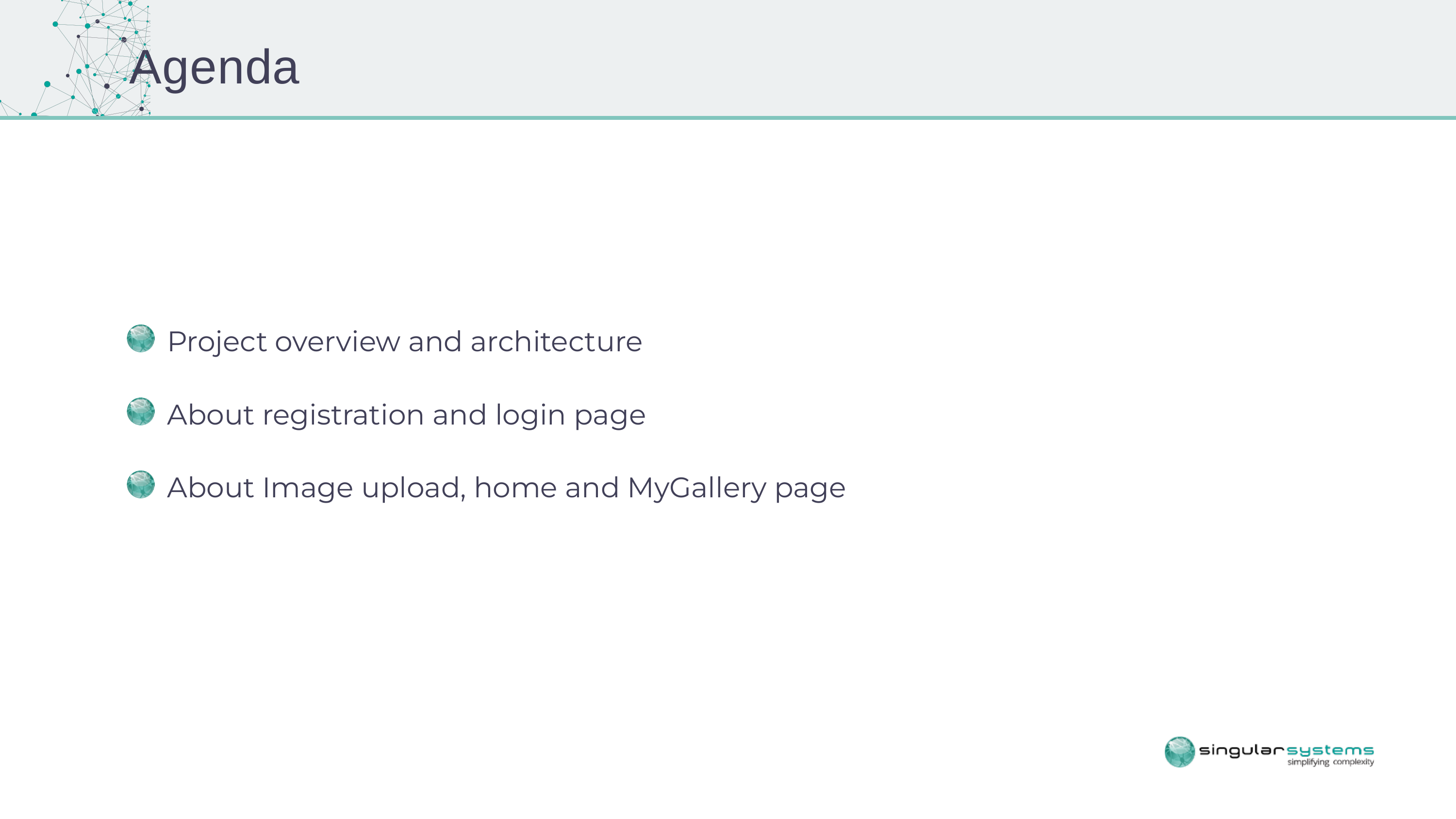

Agenda
Project overview and architecture

About registration and login page

About Image upload, home and MyGallery page